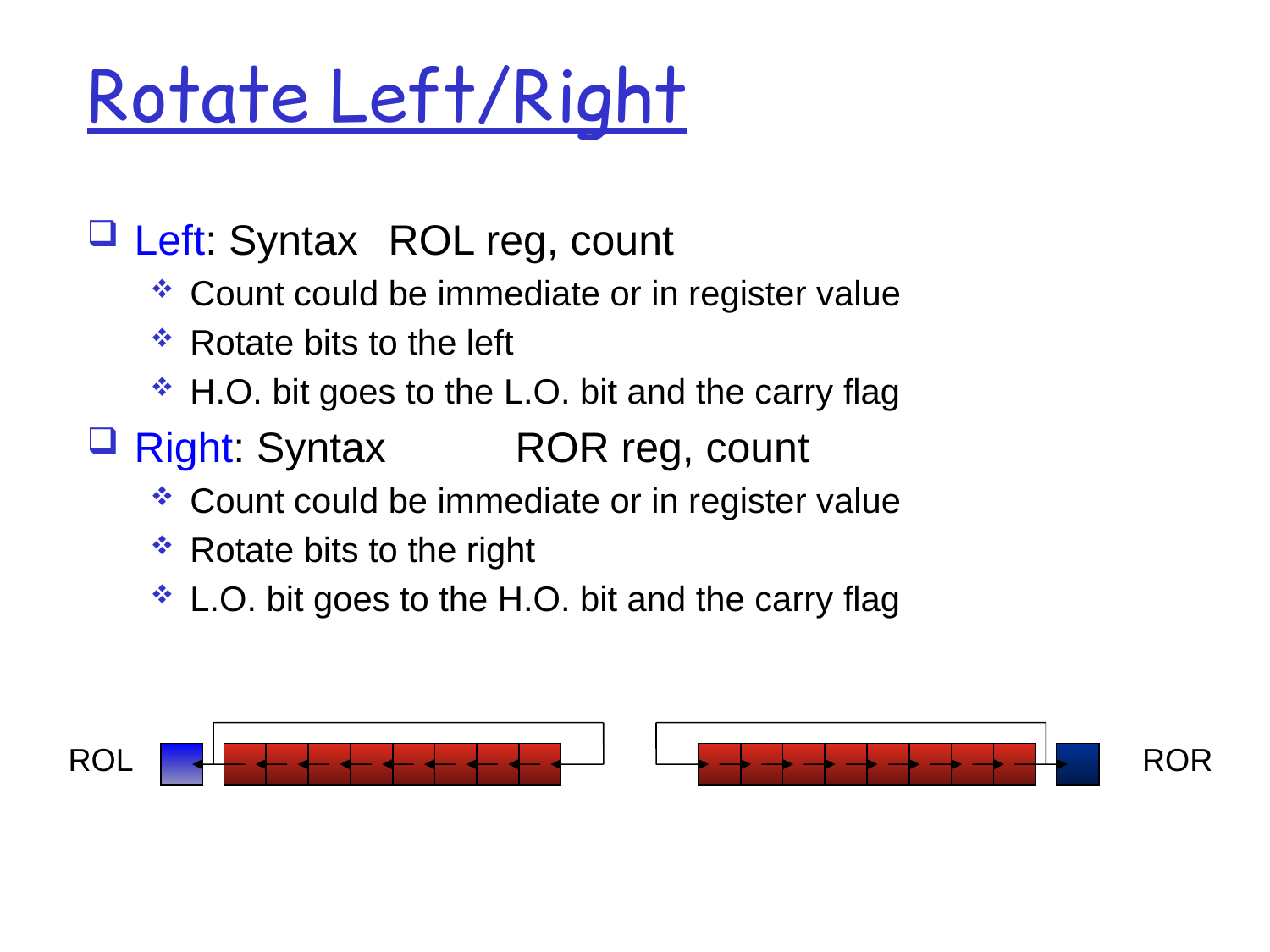

Rotate Left/Right
Left: Syntax 	ROL reg, count
Count could be immediate or in register value
Rotate bits to the left
H.O. bit goes to the L.O. bit and the carry flag
Right: Syntax 	ROR reg, count
Count could be immediate or in register value
Rotate bits to the right
L.O. bit goes to the H.O. bit and the carry flag

ROL
ROR